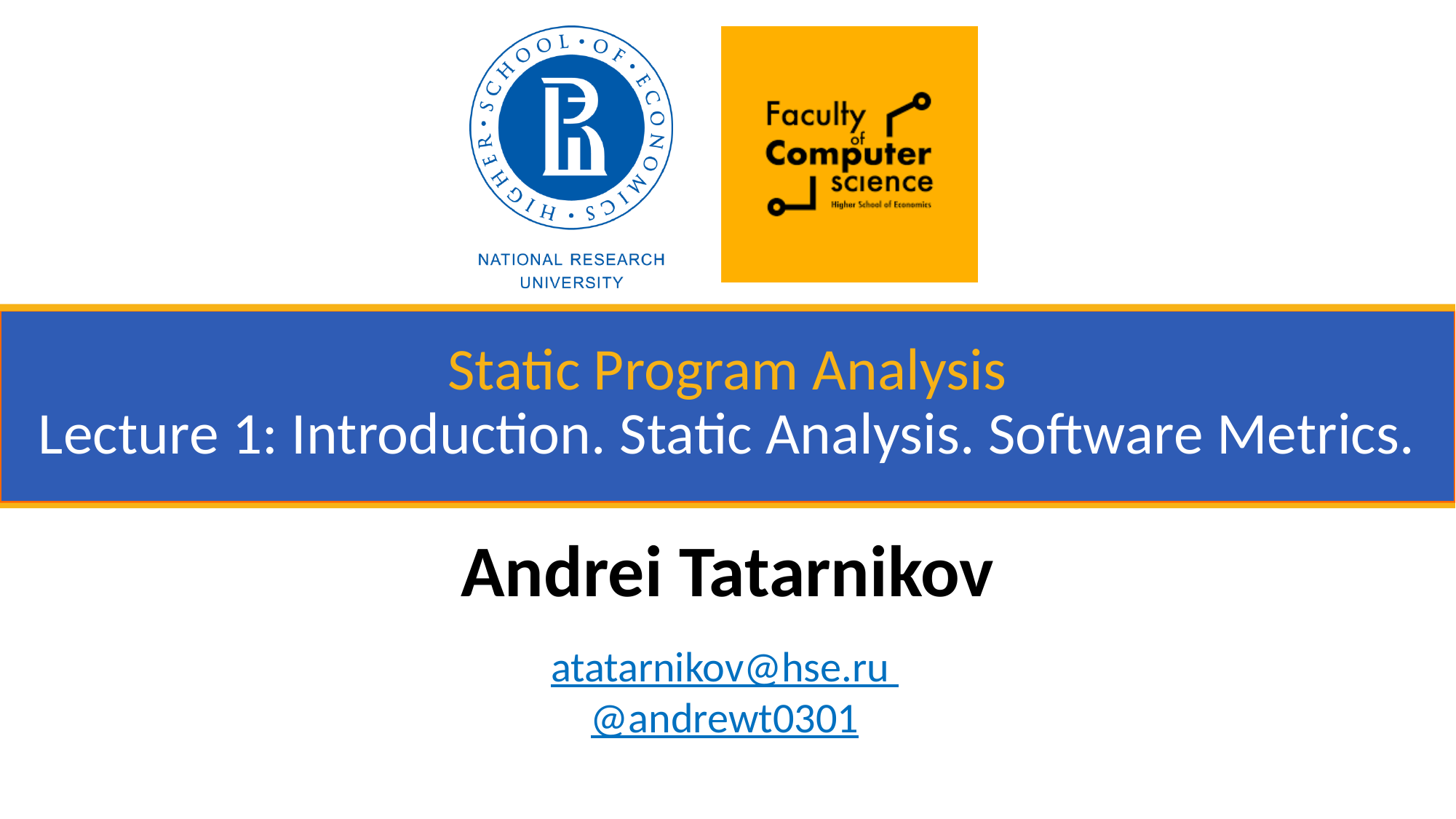

# Static Program Analysis Lecture 1: Introduction. Static Analysis. Software Metrics.
Andrei Tatarnikov
atatarnikov@hse.ru
@andrewt0301